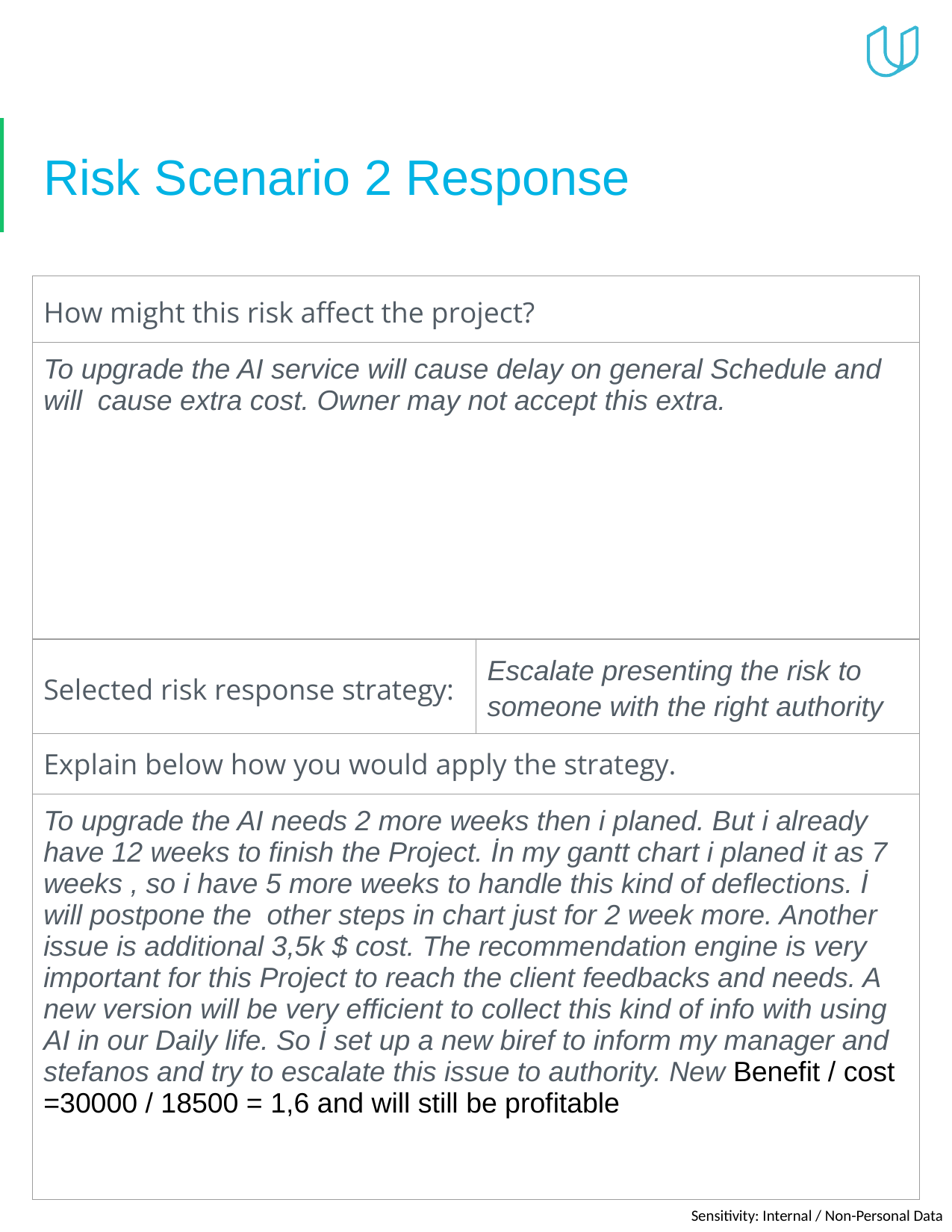

# Risk Scenario 2 Response
| How might this risk affect the project? |  |
| --- | --- |
| To upgrade the AI service will cause delay on general Schedule and will cause extra cost. Owner may not accept this extra. |  |
| Selected risk response strategy: | Escalate presenting the risk to someone with the right authority |
| Explain below how you would apply the strategy. |  |
| To upgrade the AI needs 2 more weeks then i planed. But i already have 12 weeks to finish the Project. İn my gantt chart i planed it as 7 weeks , so i have 5 more weeks to handle this kind of deflections. İ will postpone the other steps in chart just for 2 week more. Another issue is additional 3,5k $ cost. The recommendation engine is very important for this Project to reach the client feedbacks and needs. A new version will be very efficient to collect this kind of info with using AI in our Daily life. So İ set up a new biref to inform my manager and stefanos and try to escalate this issue to authority. New Benefit / cost =30000 / 18500 = 1,6 and will still be profitable |  |